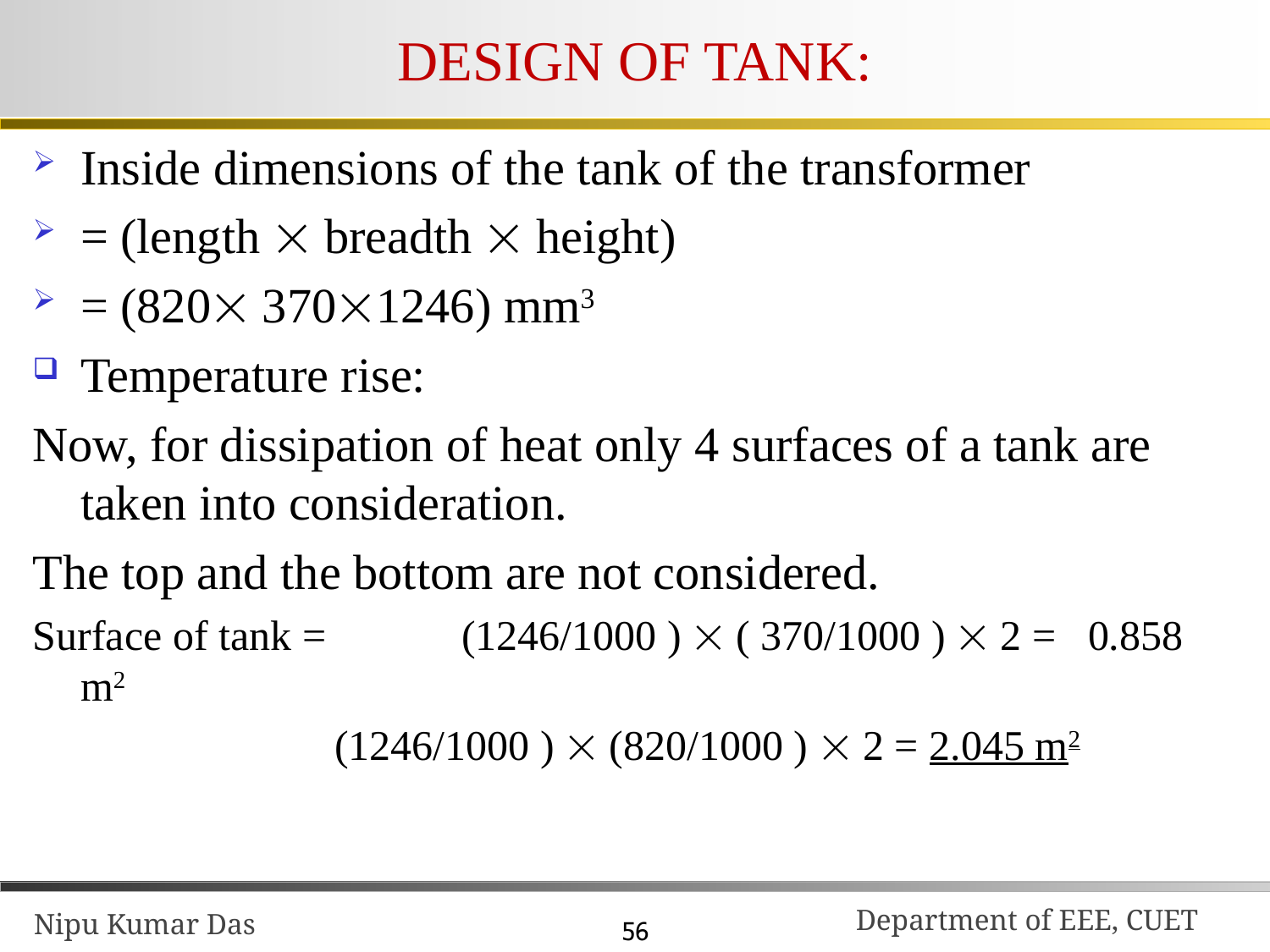

# DESIGN OF TANK:
Inside dimensions of the tank of the transformer
= (length × breadth × height)
= (820× 370×1246) mm3
Temperature rise:
Now, for dissipation of heat only 4 surfaces of a tank are taken into consideration.
The top and the bottom are not considered.
Surface of tank = 	(1246/1000 ) × ( 370/1000 ) × 2 =   0.858 m2
		            (1246/1000 ) × (820/1000 ) × 2 = 2.045 m2